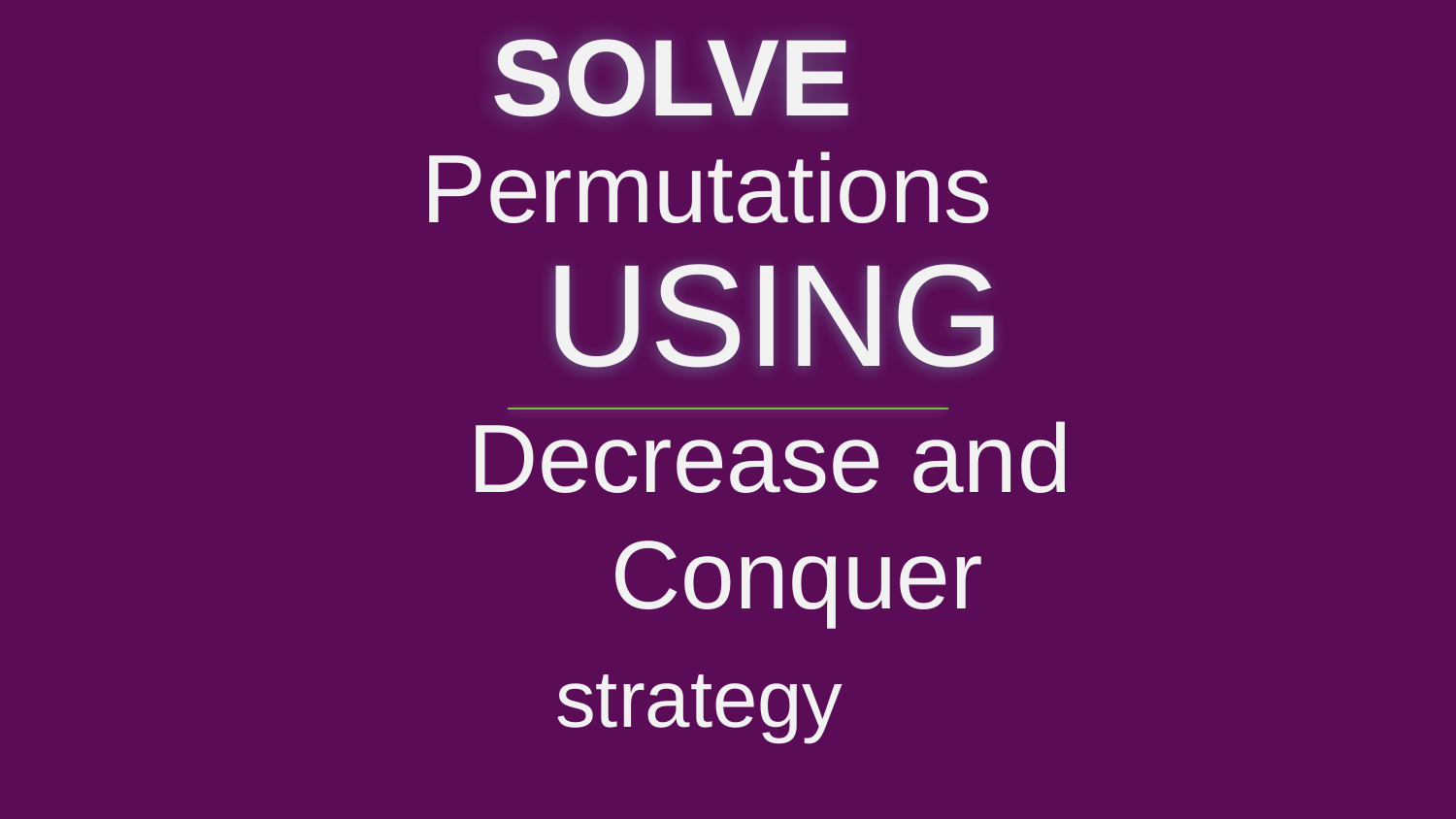

# SOLVE
Permutations
USING
Decrease and Conquer
strategy